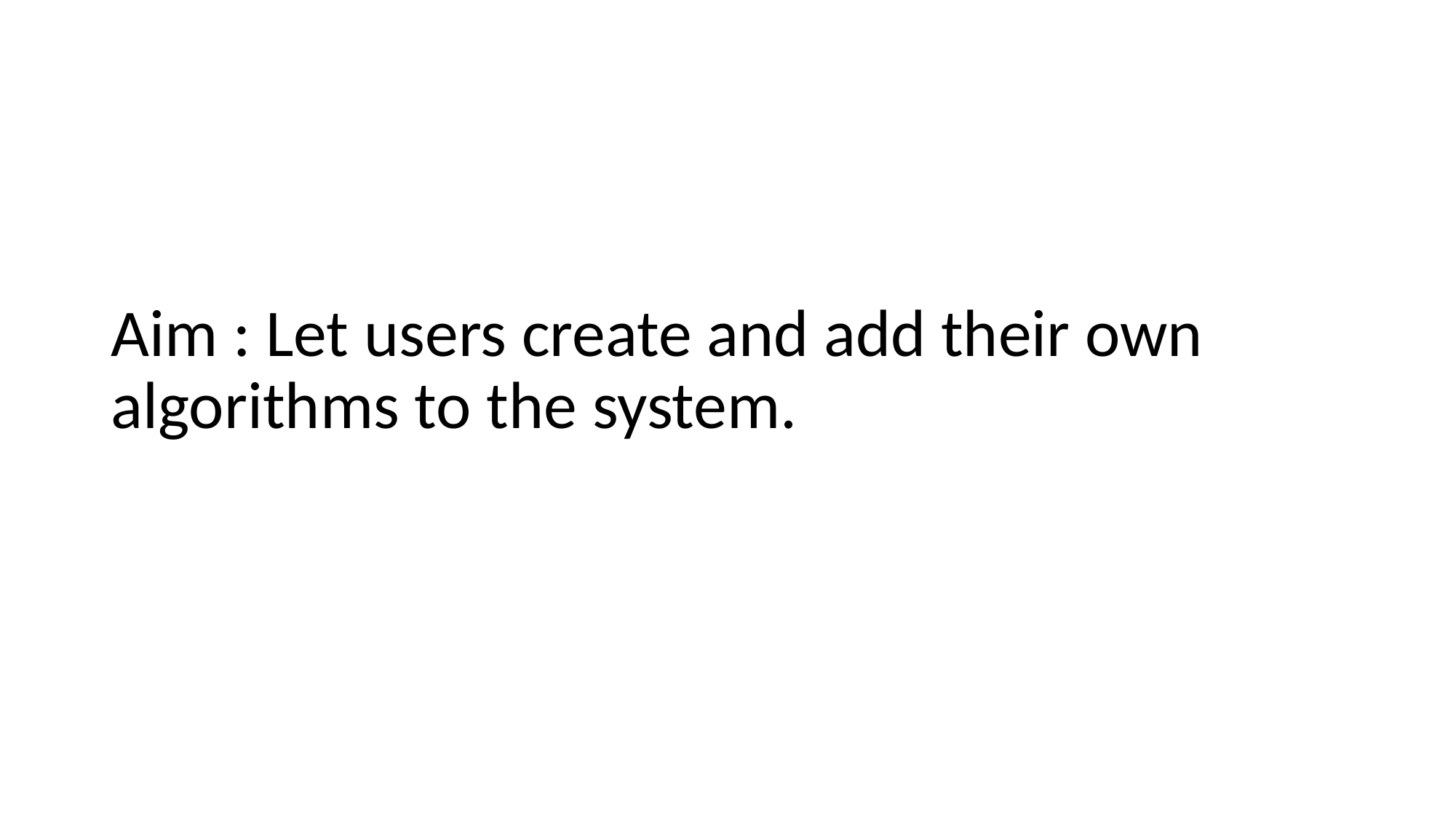

# Aim : Let users create and add their own algorithms to the system.